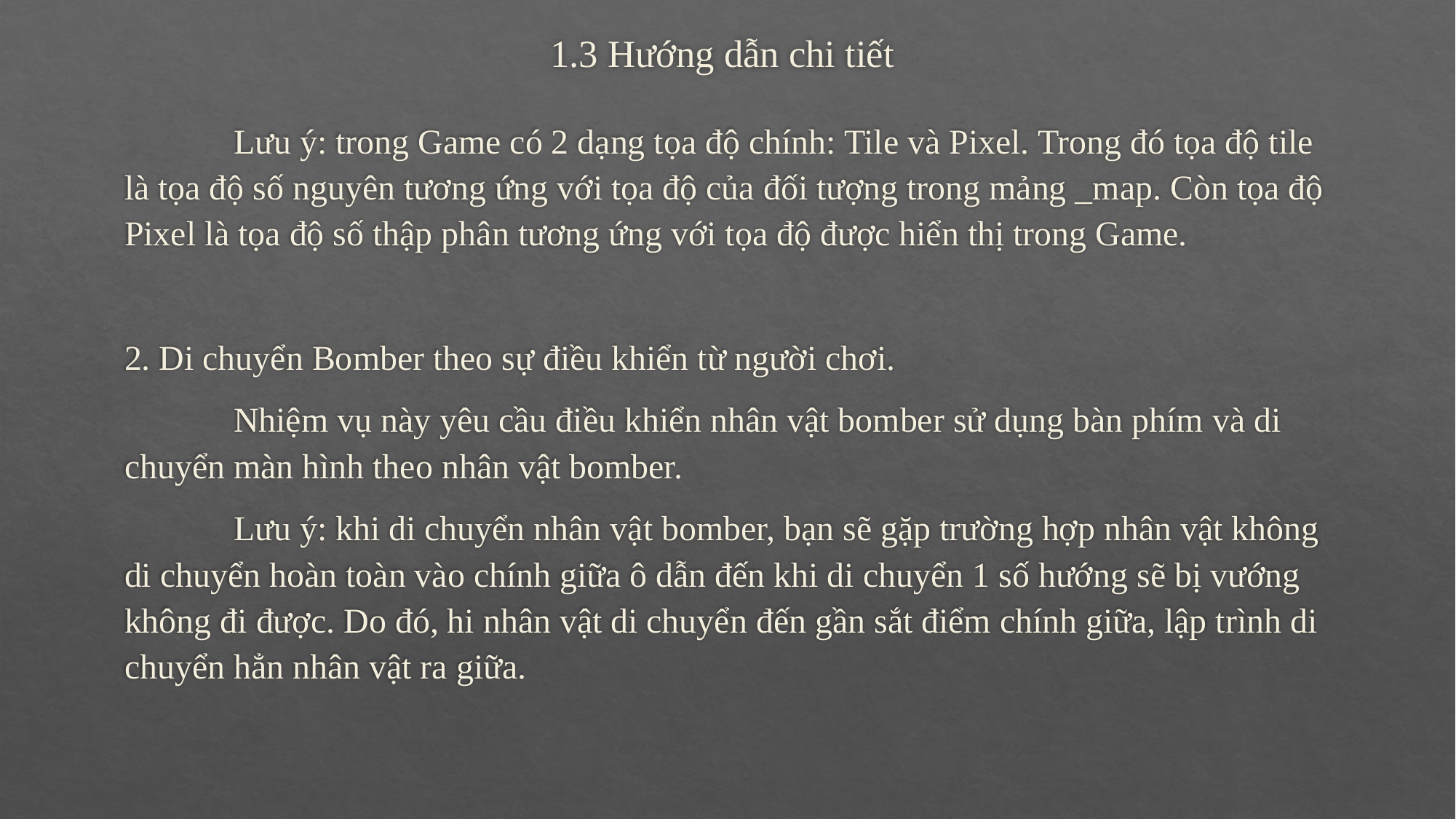

# 1.3 Hướng dẫn chi tiết
	Lưu ý: trong Game có 2 dạng tọa độ chính: Tile và Pixel. Trong đó tọa độ tile là tọa độ số nguyên tương ứng với tọa độ của đối tượng trong mảng _map. Còn tọa độ Pixel là tọa độ số thập phân tương ứng với tọa độ được hiển thị trong Game.

2. Di chuyển Bomber theo sự điều khiển từ người chơi.
	Nhiệm vụ này yêu cầu điều khiển nhân vật bomber sử dụng bàn phím và di chuyển màn hình theo nhân vật bomber.
	Lưu ý: khi di chuyển nhân vật bomber, bạn sẽ gặp trường hợp nhân vật không di chuyển hoàn toàn vào chính giữa ô dẫn đến khi di chuyển 1 số hướng sẽ bị vướng không đi được. Do đó, hi nhân vật di chuyển đến gần sắt điểm chính giữa, lập trình di chuyển hẳn nhân vật ra giữa.